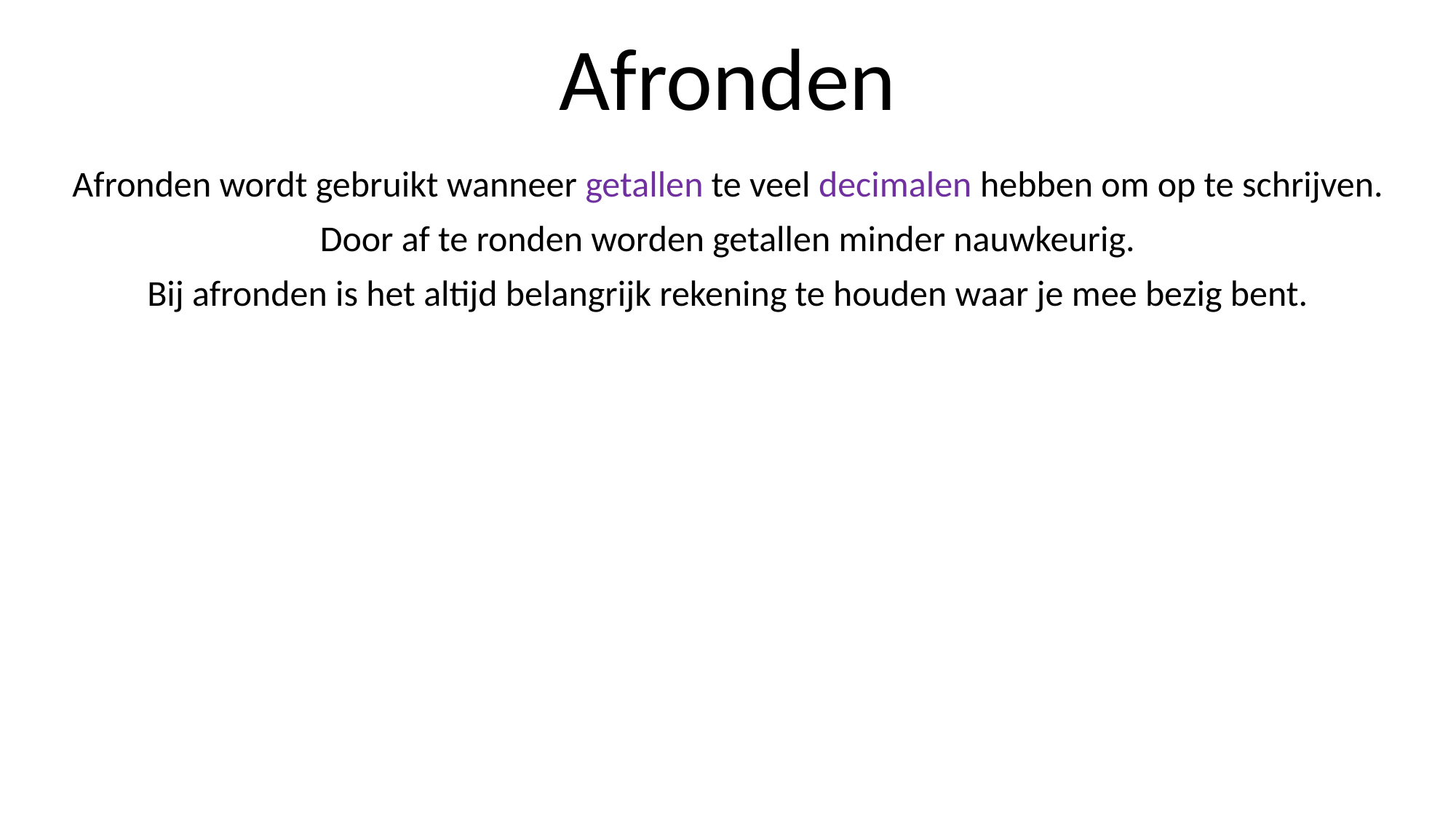

# Afronden
Afronden wordt gebruikt wanneer getallen te veel decimalen hebben om op te schrijven.
Door af te ronden worden getallen minder nauwkeurig.
Bij afronden is het altijd belangrijk rekening te houden waar je mee bezig bent.